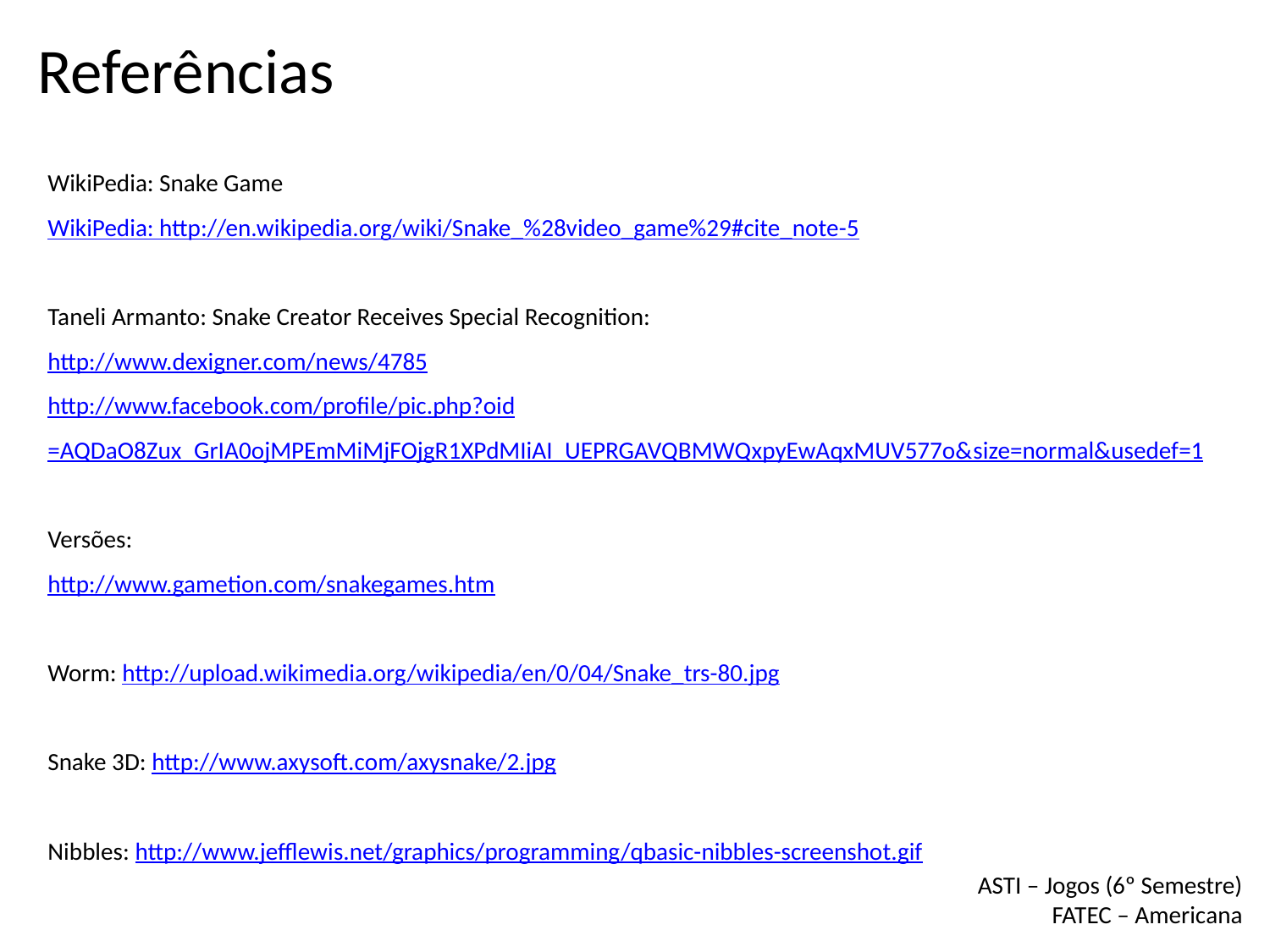

# Referências
WikiPedia: Snake Game
WikiPedia: http://en.wikipedia.org/wiki/Snake_%28video_game%29#cite_note-5

Taneli Armanto: Snake Creator Receives Special Recognition:
http://www.dexigner.com/news/4785
http://www.facebook.com/profile/pic.php?oid=AQDaO8Zux_GrIA0ojMPEmMiMjFOjgR1XPdMIiAI_UEPRGAVQBMWQxpyEwAqxMUV577o&size=normal&usedef=1

Versões:
http://www.gametion.com/snakegames.htm

Worm: http://upload.wikimedia.org/wikipedia/en/0/04/Snake_trs-80.jpg

Snake 3D: http://www.axysoft.com/axysnake/2.jpg

Nibbles: http://www.jefflewis.net/graphics/programming/qbasic-nibbles-screenshot.gif

ASTI – Jogos (6º Semestre)
FATEC – Americana